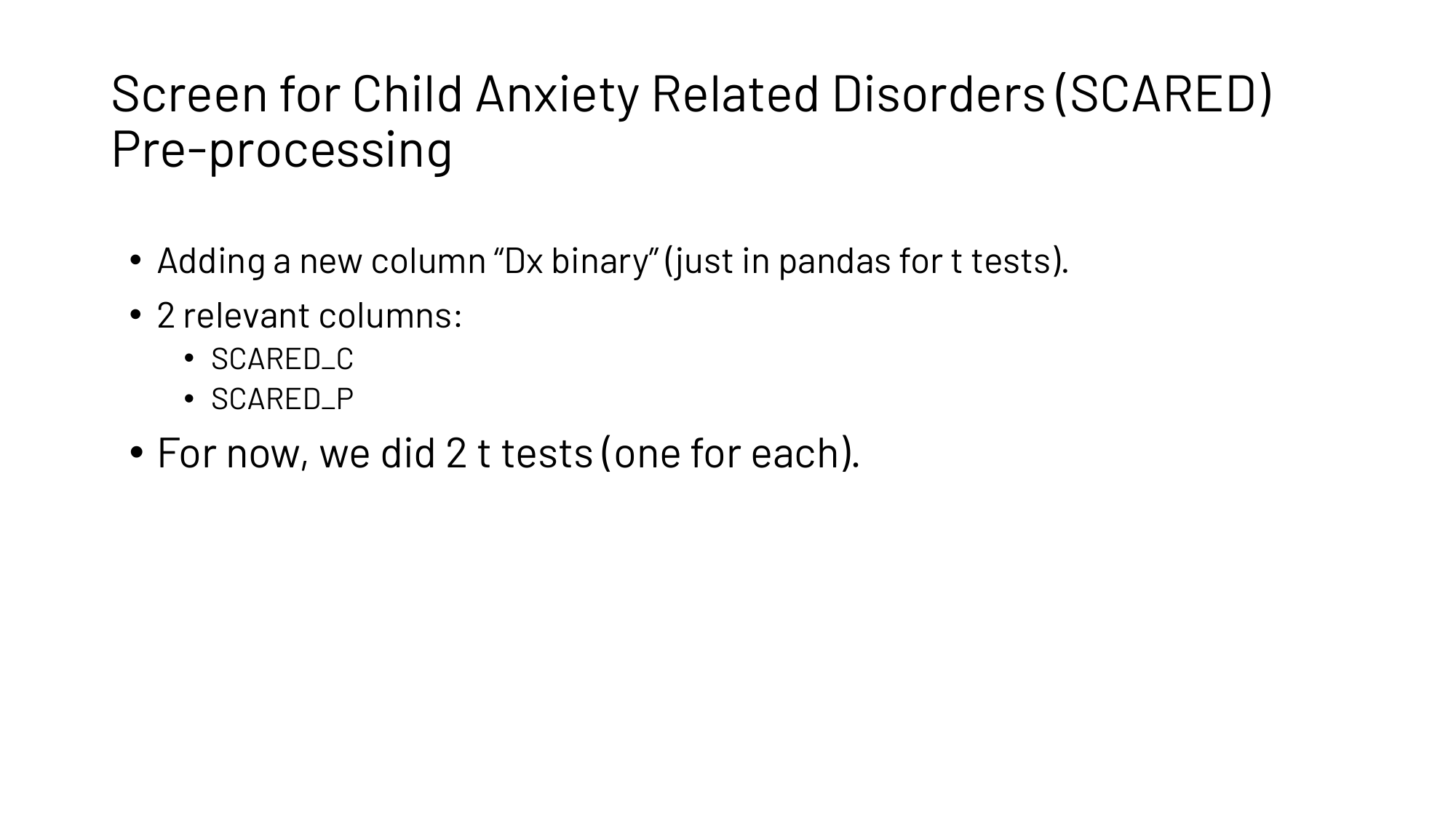

# Screen for Child Anxiety Related Disorders (SCARED) Pre-processing
Adding a new column “Dx binary” (just in pandas for t tests).
2 relevant columns:
SCARED_C
SCARED_P
For now, we did 2 t tests (one for each).